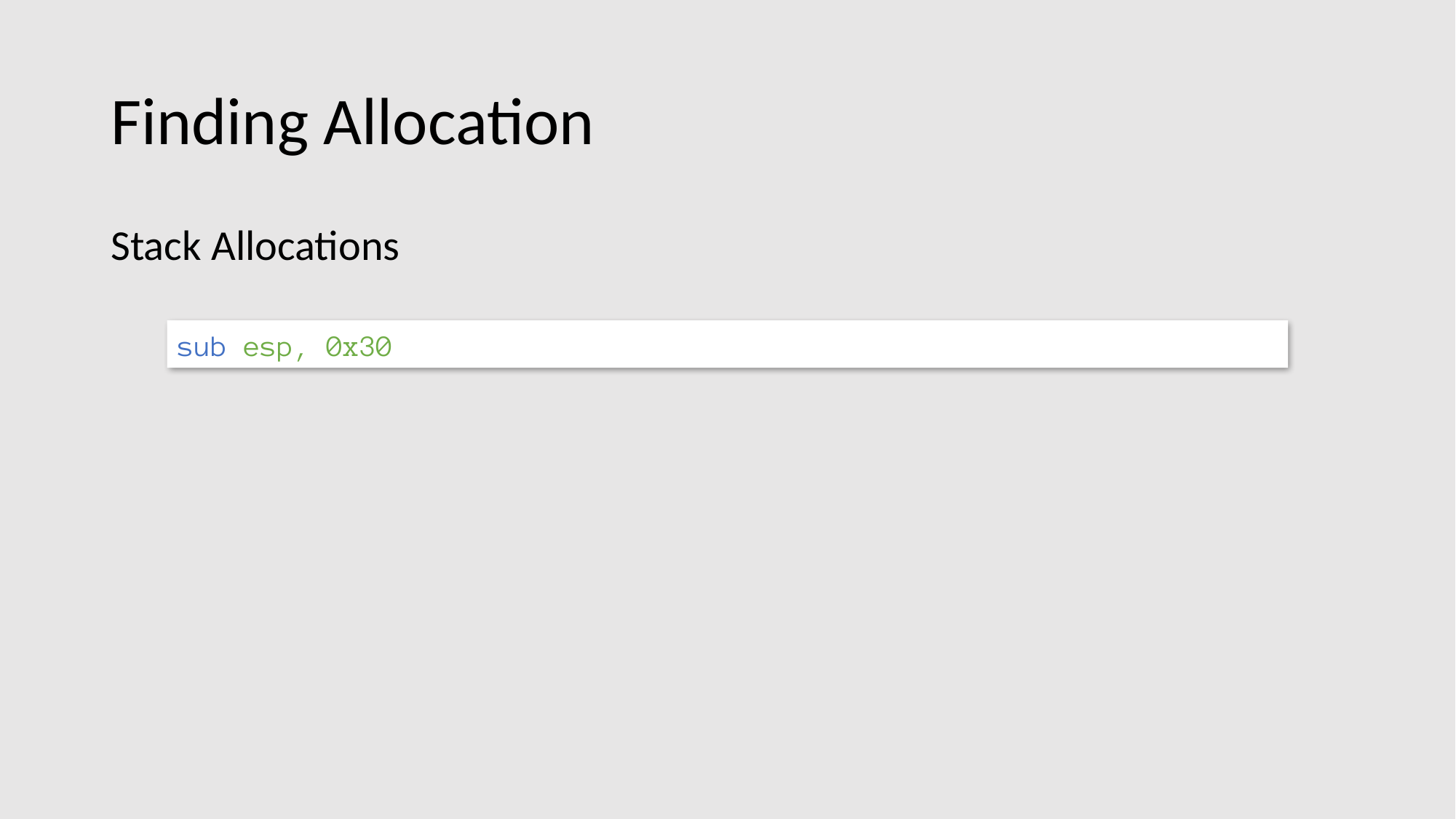

# Finding Allocation
Stack Allocations
sub esp, 0x30